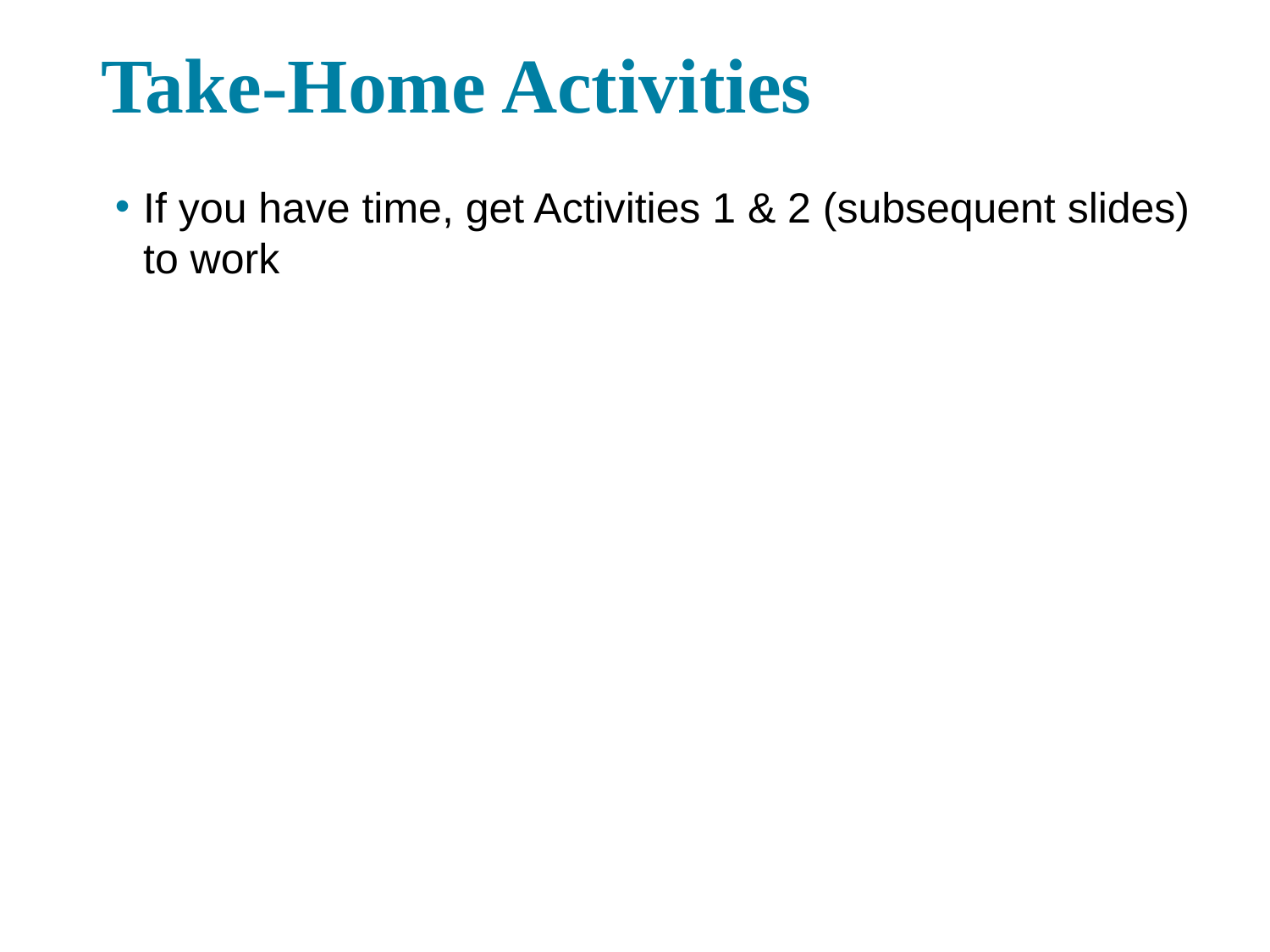

# Take-Home Activities
If you have time, get Activities 1 & 2 (subsequent slides) to work